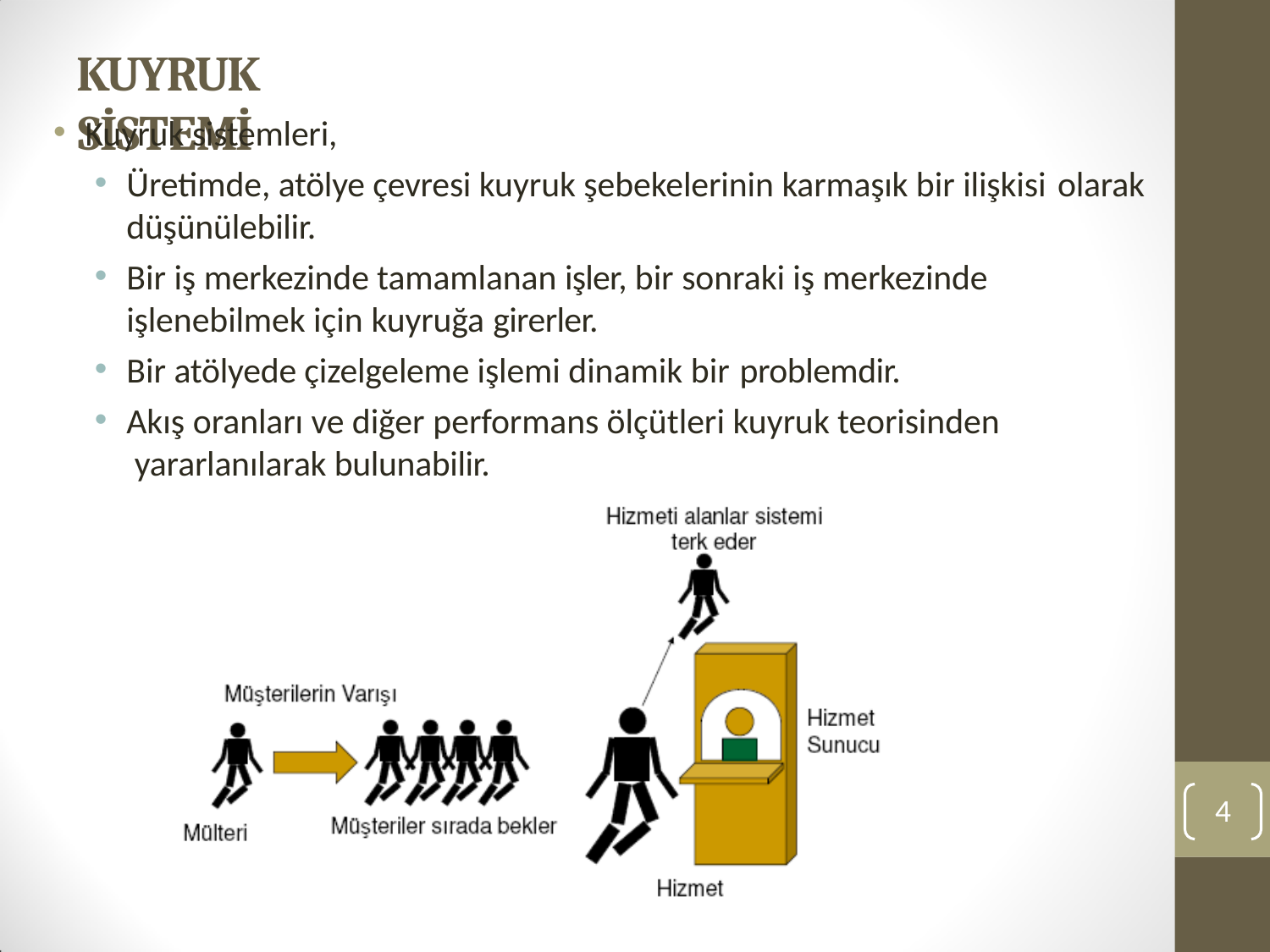

# KUYRUK SİSTEMİ
Kuyruk sistemleri,
Üretimde, atölye çevresi kuyruk şebekelerinin karmaşık bir ilişkisi olarak
düşünülebilir.
Bir iş merkezinde tamamlanan işler, bir sonraki iş merkezinde  işlenebilmek için kuyruğa girerler.
Bir atölyede çizelgeleme işlemi dinamik bir problemdir.
Akış oranları ve diğer performans ölçütleri kuyruk teorisinden  yararlanılarak bulunabilir.

4